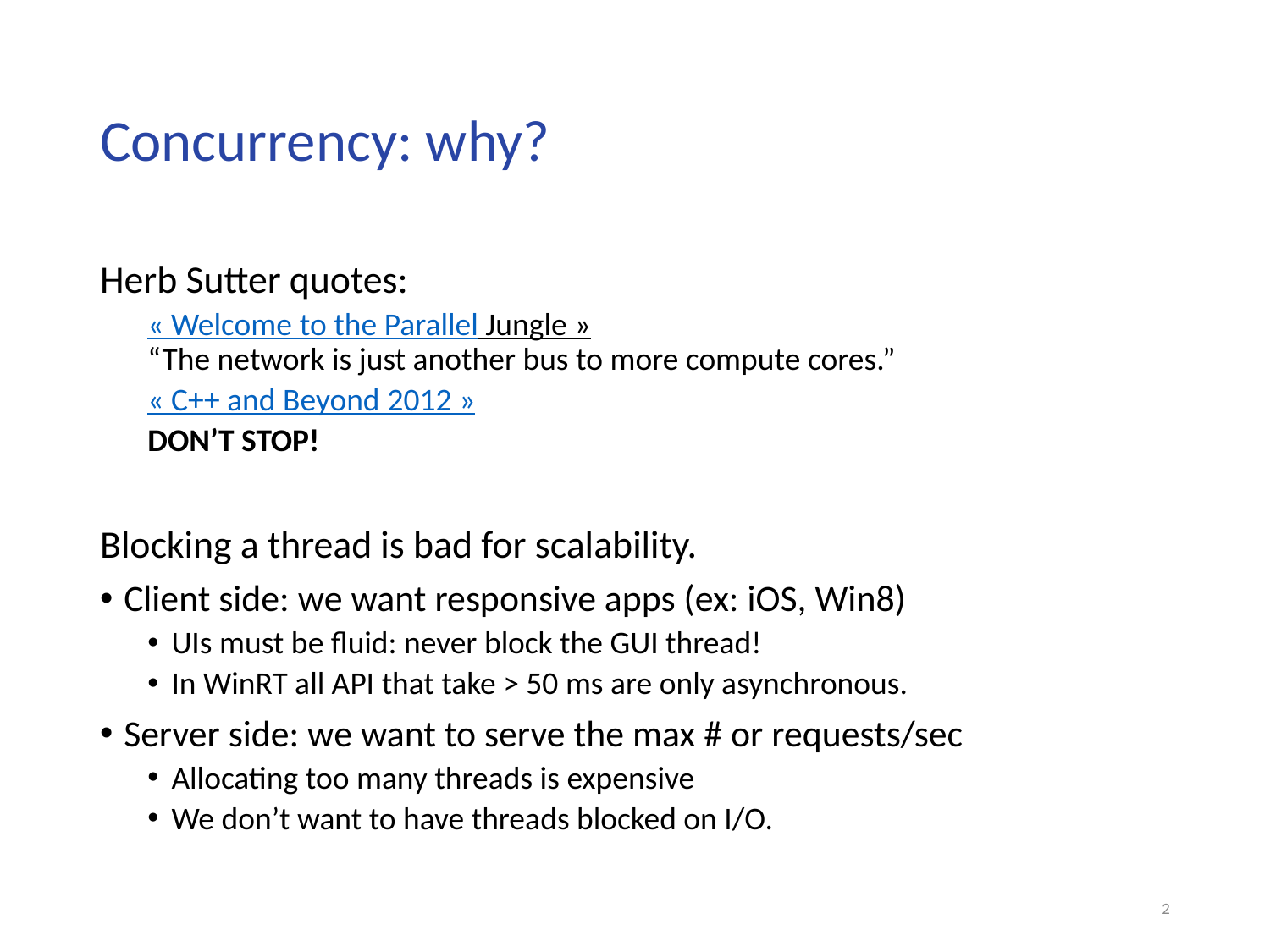

# Concurrency: why?
Herb Sutter quotes:
« Welcome to the Parallel Jungle »
“The network is just another bus to more compute cores.”
« C++ and Beyond 2012 »
DON’T STOP!

Blocking a thread is bad for scalability.
Client side: we want responsive apps (ex: iOS, Win8)
UIs must be fluid: never block the GUI thread!
In WinRT all API that take > 50 ms are only asynchronous.
Server side: we want to serve the max # or requests/sec
Allocating too many threads is expensive
We don’t want to have threads blocked on I/O.

2